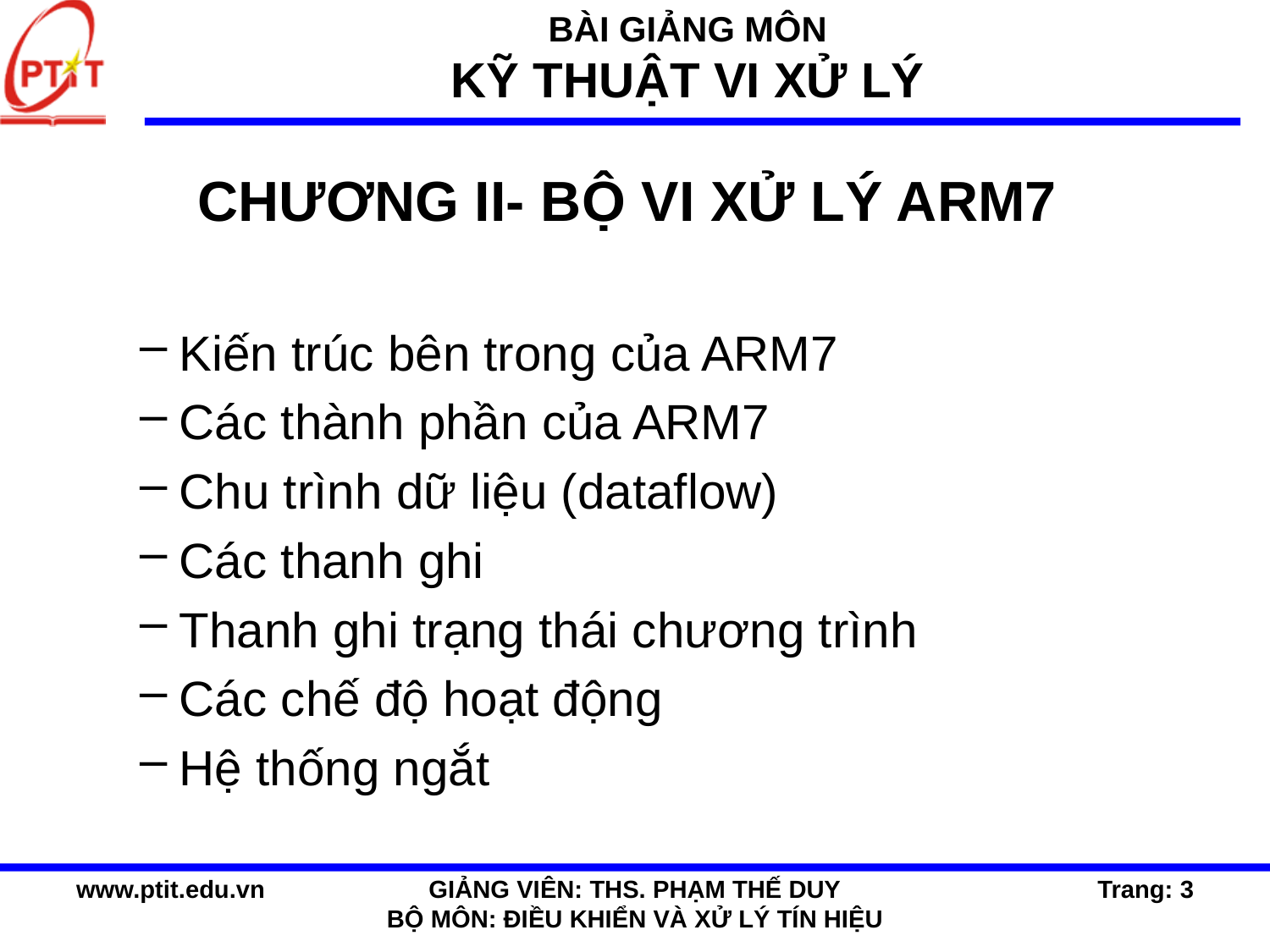

CHƯƠNG II- BỘ VI XỬ LÝ ARM7

Kiến trúc bên trong của ARM7
Các thành phần của ARM7
Chu trình dữ liệu (dataflow)
Các thanh ghi
Thanh ghi trạng thái chương trình
Các chế độ hoạt động
Hệ thống ngắt

www.ptit.edu.vn
GIẢNG VIÊN: THS. PHẠM THẾ DUY
BỘ MÔN: ĐIỀU KHIỂN VÀ XỬ LÝ TÍN HIỆU
Trang: 3